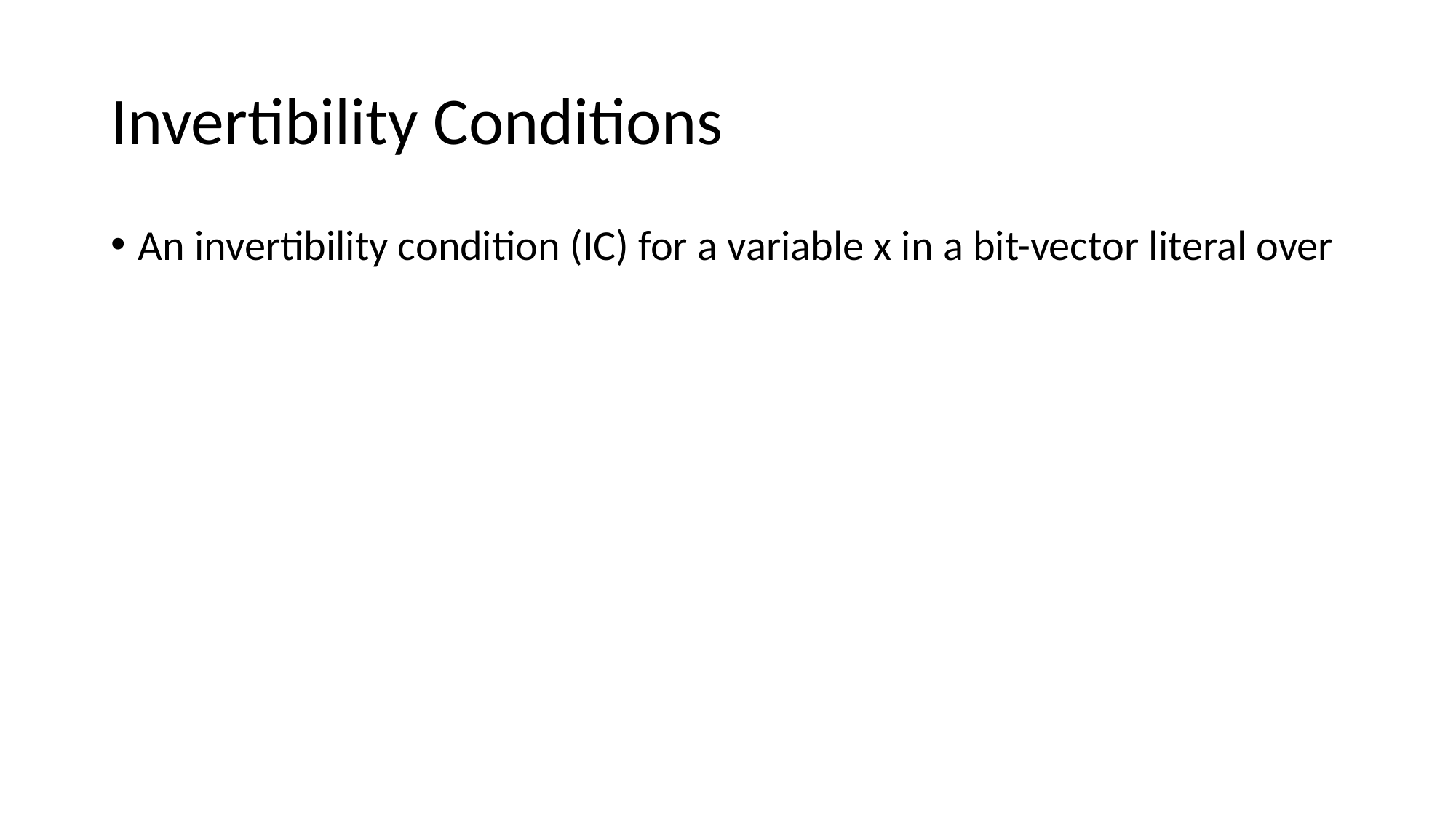

# Invertibility Conditions
An invertibility condition (IC) for a variable x in a bit-vector literal over